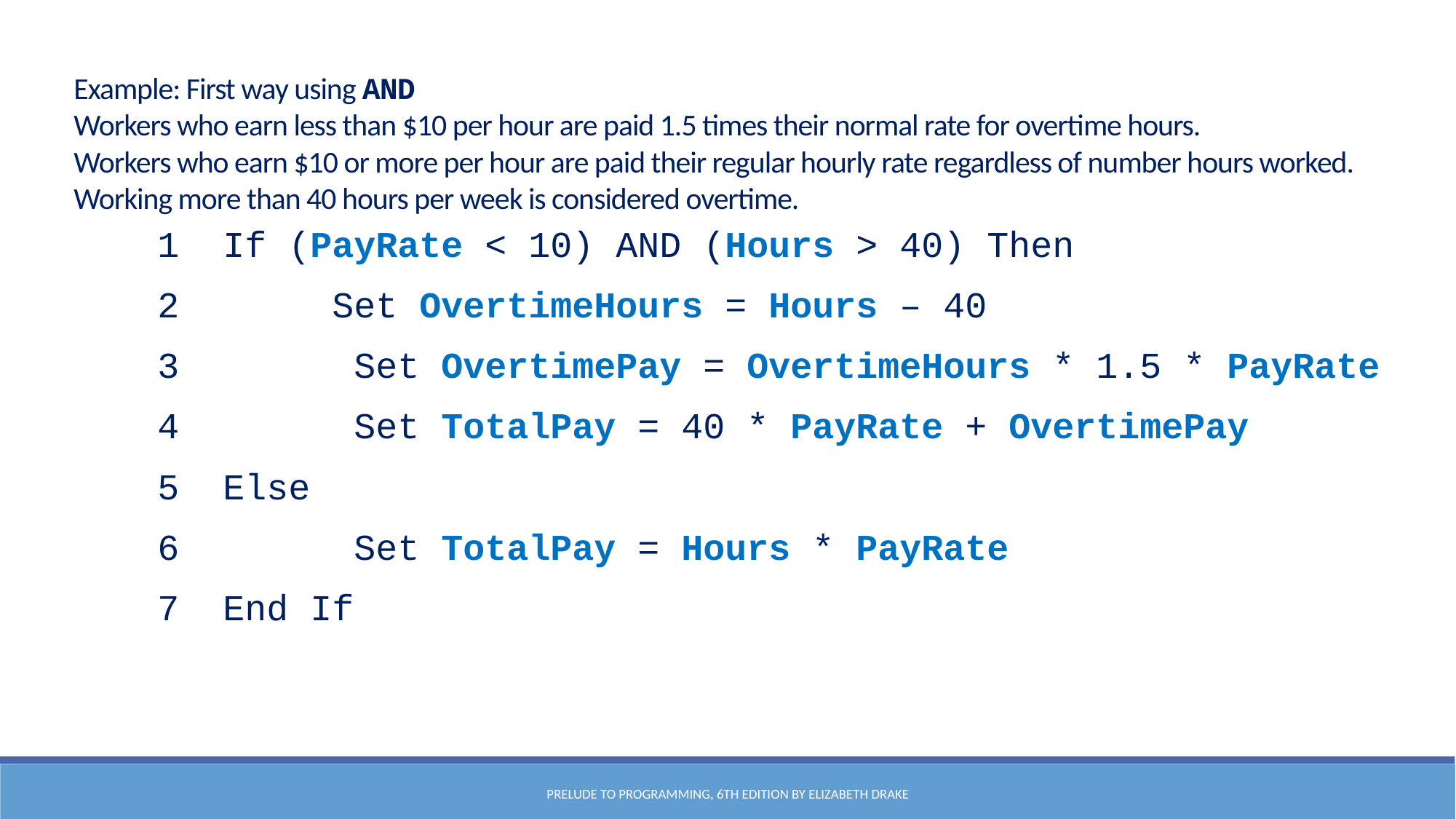

Example: First way using AND
Workers who earn less than $10 per hour are paid 1.5 times their normal rate for overtime hours.
Workers who earn $10 or more per hour are paid their regular hourly rate regardless of number hours worked.
Working more than 40 hours per week is considered overtime.
1  If (PayRate < 10) AND (Hours > 40) Then
2       Set OvertimeHours = Hours – 40
3	    Set OvertimePay = OvertimeHours * 1.5 * PayRate
4	    Set TotalPay = 40 * PayRate + OvertimePay
5  Else
6	    Set TotalPay = Hours * PayRate
7  End If

Prelude to Programming, 6th edition by Elizabeth Drake